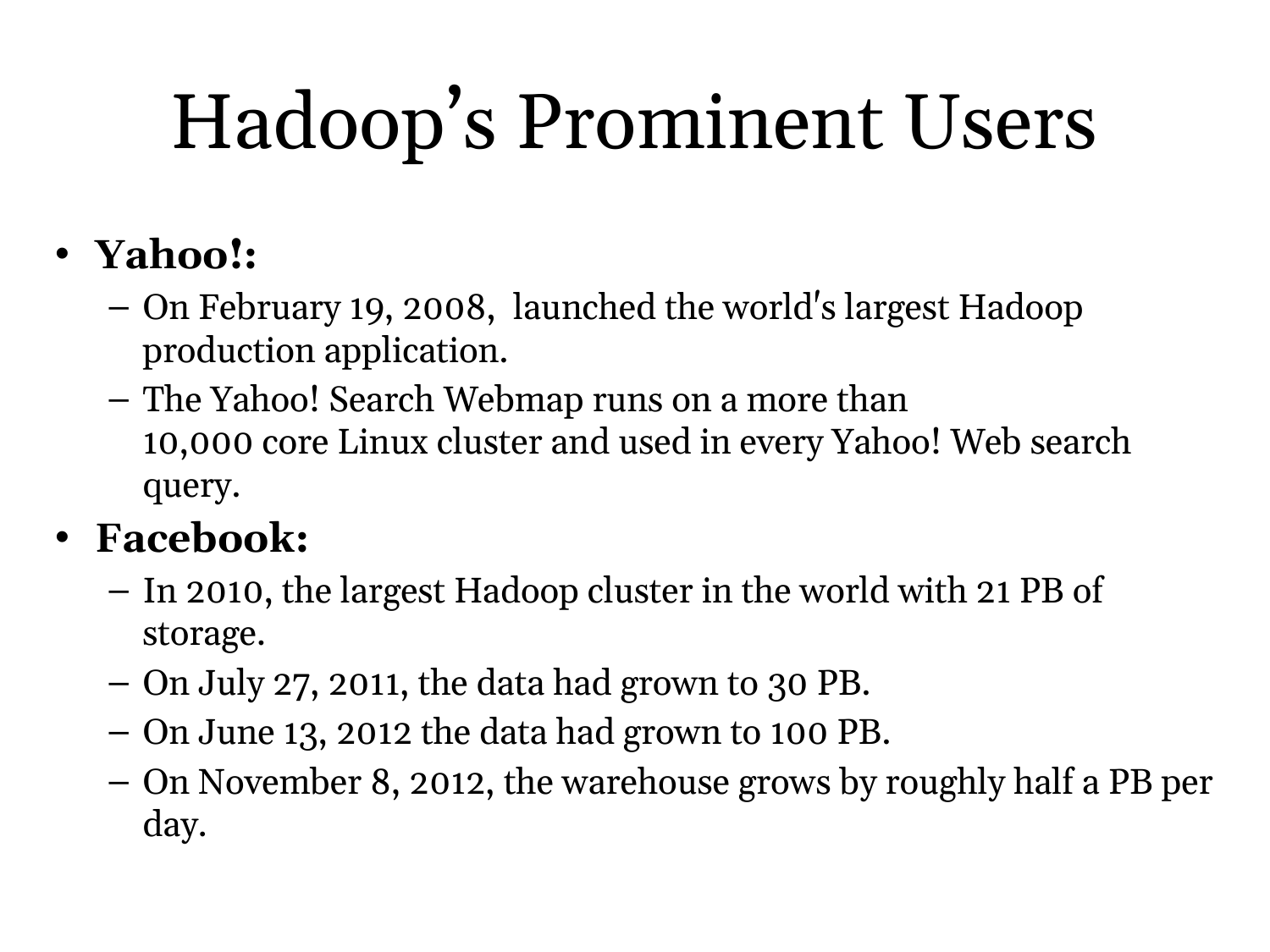

# Hadoop’s Prominent Users
Yahoo!:
On February 19, 2008,  launched the world's largest Hadoop production application.
The Yahoo! Search Webmap runs on a more than 10,000 core Linux cluster and used in every Yahoo! Web search query.
Facebook:
In 2010, the largest Hadoop cluster in the world with 21 PB of storage.
On July 27, 2011, the data had grown to 30 PB.
On June 13, 2012 the data had grown to 100 PB.
On November 8, 2012, the warehouse grows by roughly half a PB per day.